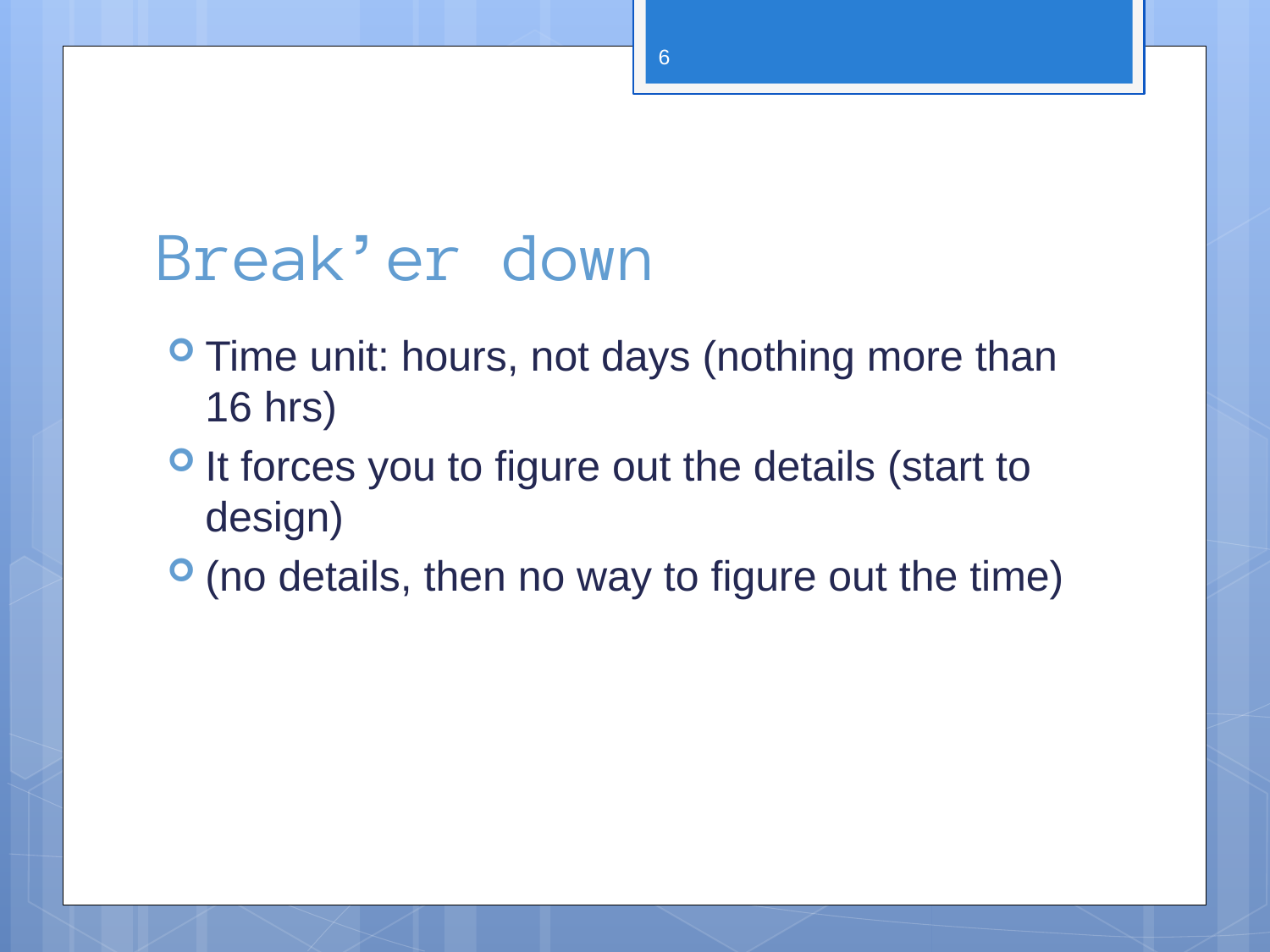

6
# Break’er down
Time unit: hours, not days (nothing more than 16 hrs)
It forces you to figure out the details (start to design)
(no details, then no way to figure out the time)